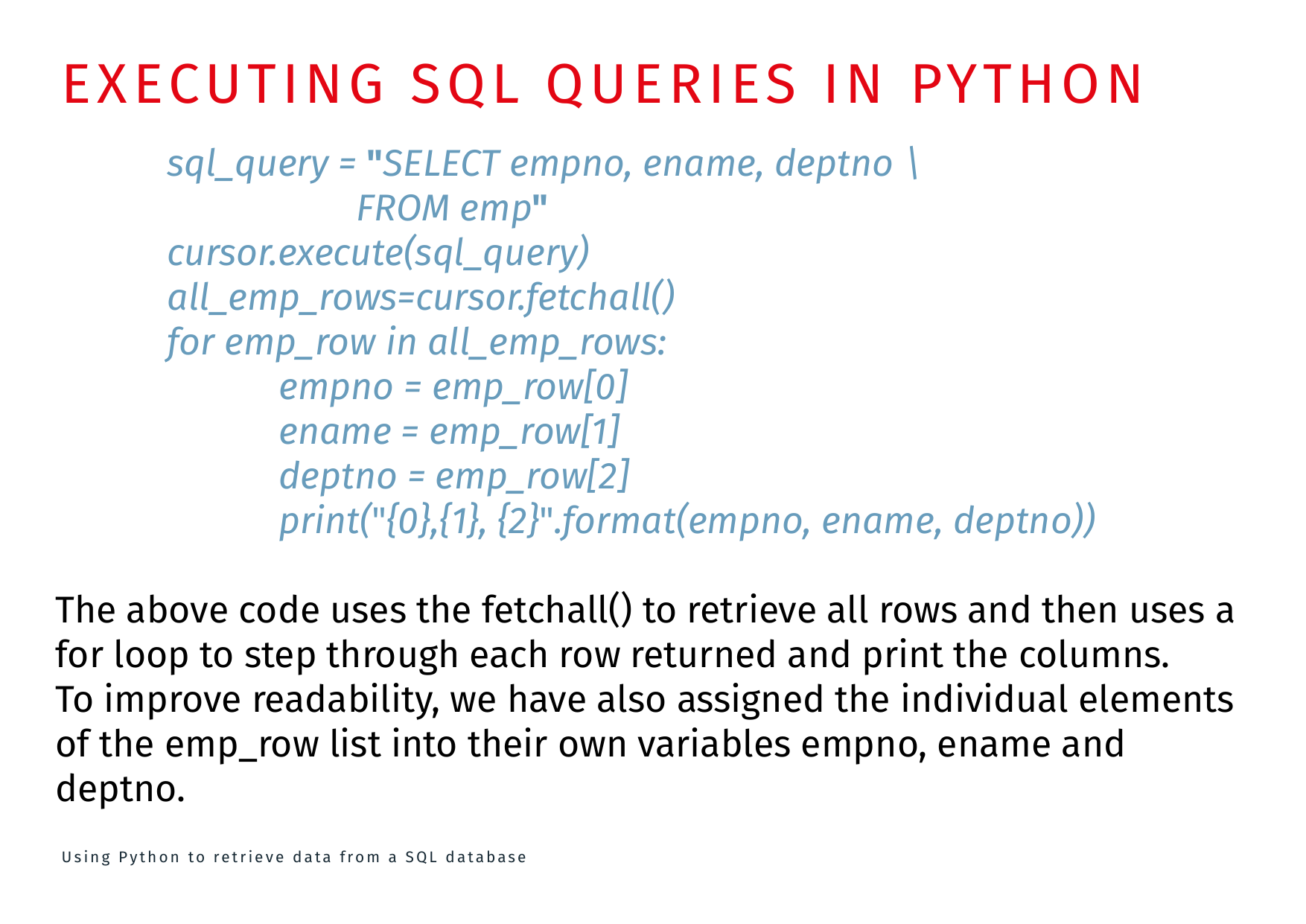

# Executing sql queries in python
	sql_query = "SELECT empno, ename, deptno \
		        FROM emp"
	cursor.execute(sql_query)
	all_emp_rows=cursor.fetchall()
	for emp_row in all_emp_rows:
		empno = emp_row[0]
		ename = emp_row[1]
		deptno = emp_row[2]
	    	print("{0},{1}, {2}".format(empno, ename, deptno))

The above code uses the fetchall() to retrieve all rows and then uses a for loop to step through each row returned and print the columns.
To improve readability, we have also assigned the individual elements of the emp_row list into their own variables empno, ename and deptno.
Using Python to retrieve data from a SQL database